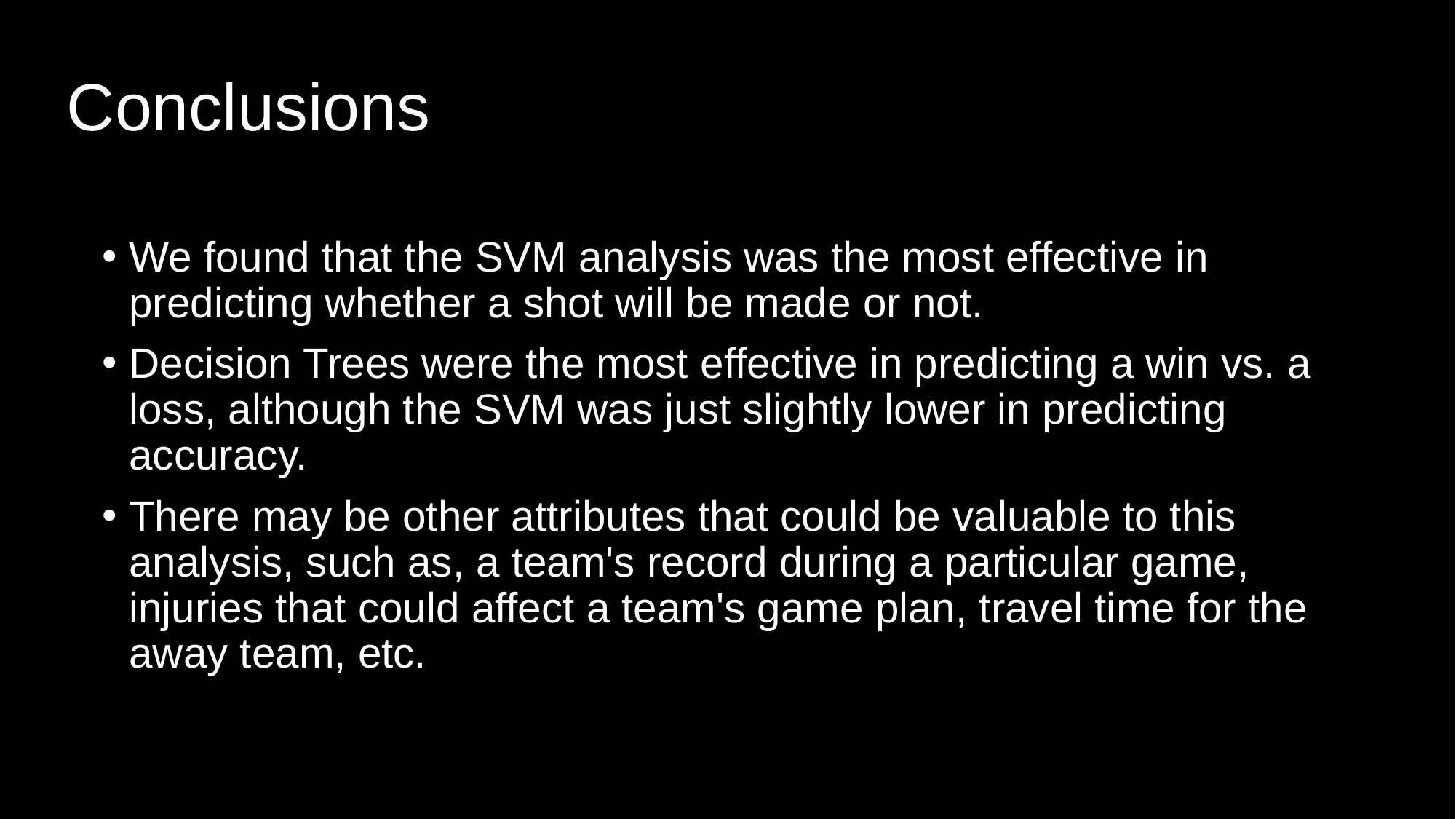

# Conclusions

We found that the SVM analysis was the most effective in predicting whether a shot will be made or not.
Decision Trees were the most effective in predicting a win vs. a loss, although the SVM was just slightly lower in predicting accuracy.
There may be other attributes that could be valuable to this analysis, such as, a team's record during a particular game, injuries that could affect a team's game plan, travel time for the away team, etc.